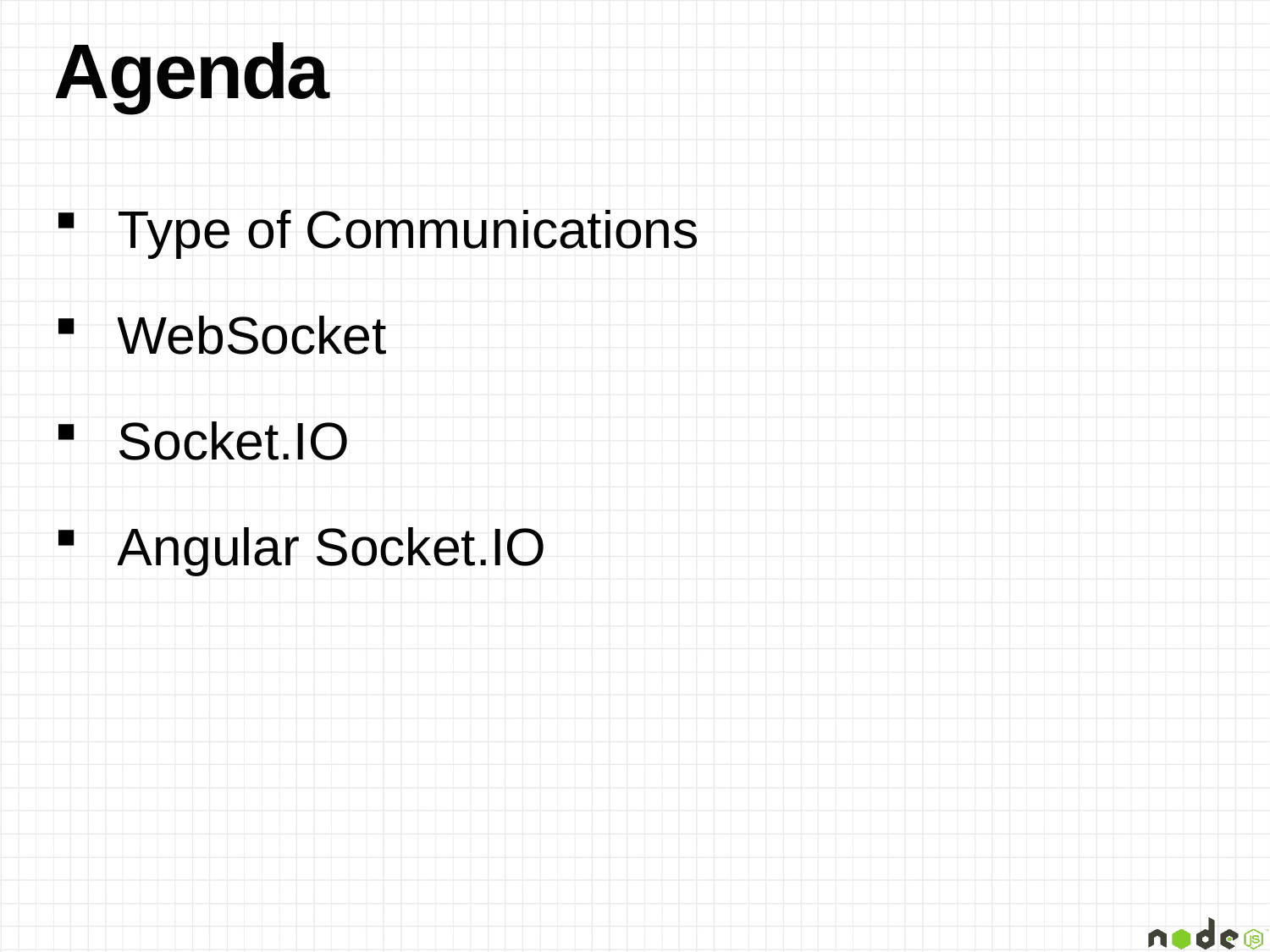

# Agenda
Type of Communications
WebSocket
Socket.IO
Angular Socket.IO